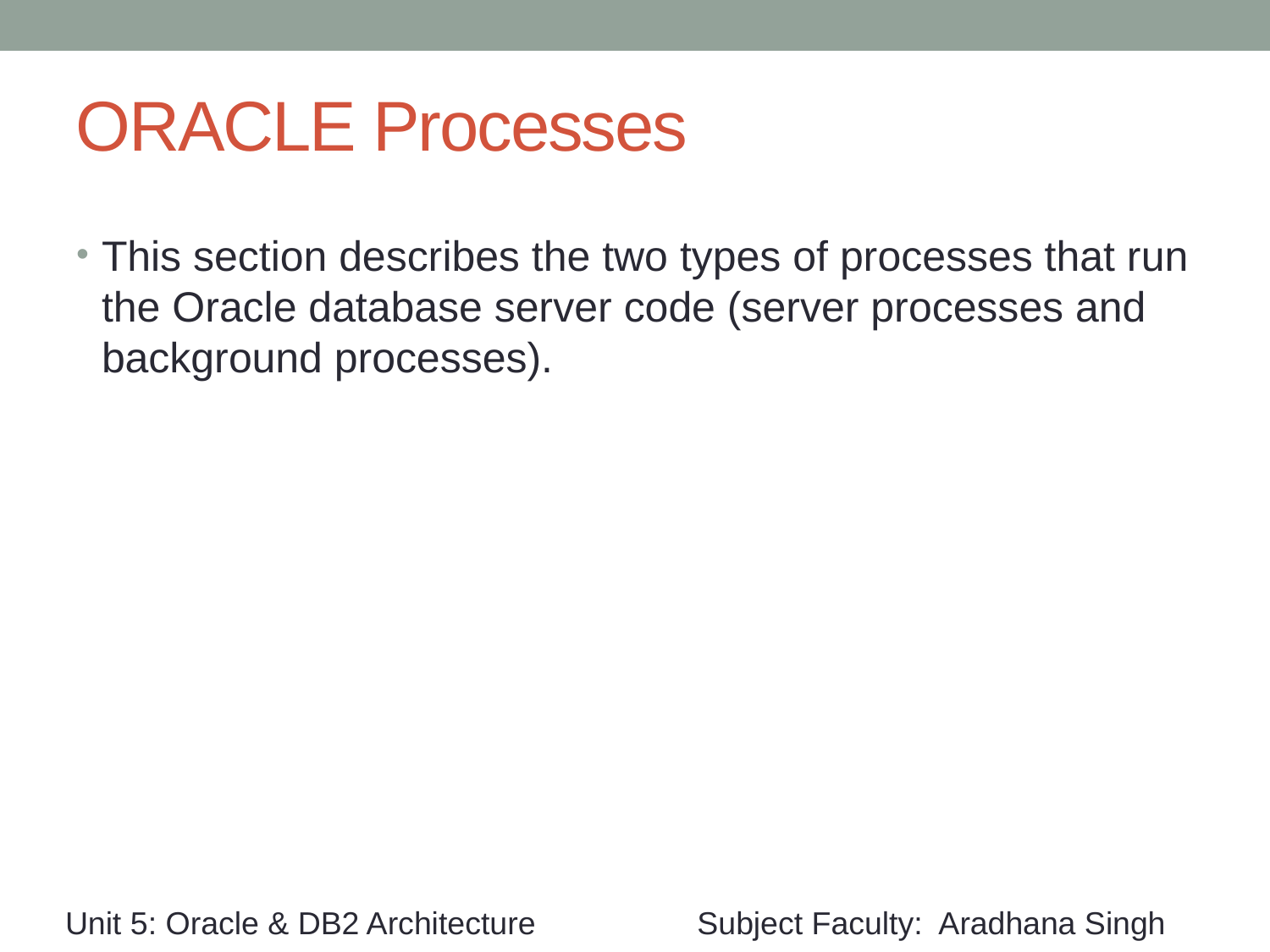

# ORACLE Processes
This section describes the two types of processes that run the Oracle database server code (server processes and background processes).